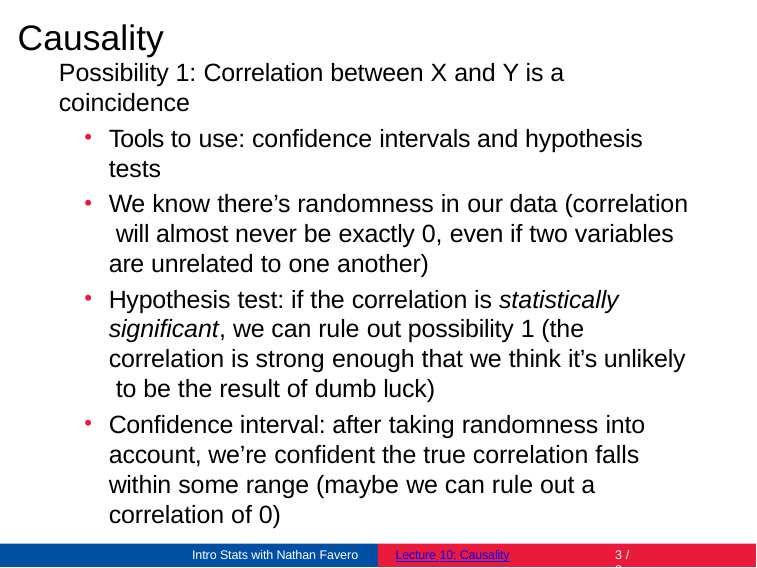

# Causality
Possibility 1: Correlation between X and Y is a  coincidence
Tools to use: confidence intervals and hypothesis  tests
We know there’s randomness in our data (correlation  will almost never be exactly 0, even if two variables  are unrelated to one another)
Hypothesis test: if the correlation is statistically  significant, we can rule out possibility 1 (the  correlation is strong enough that we think it’s unlikely  to be the result of dumb luck)
Confidence interval: after taking randomness into  account, we’re confident the true correlation falls  within some range (maybe we can rule out a  correlation of 0)

Intro Stats with Nathan Favero
Lecture 10: Causality
3 / 8